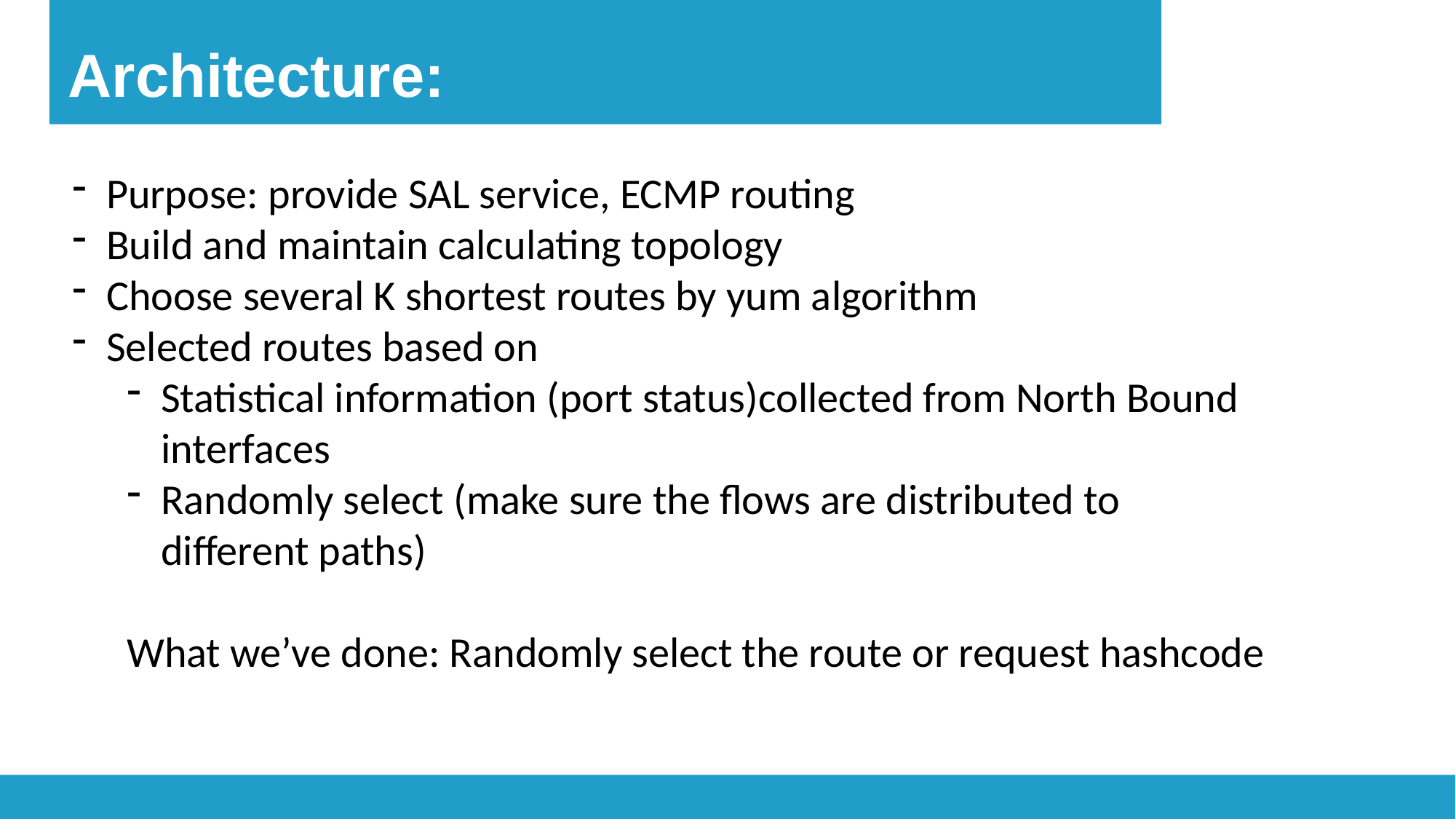

Architecture:
Purpose: provide SAL service, ECMP routing
Build and maintain calculating topology
Choose several K shortest routes by yum algorithm
Selected routes based on
Statistical information (port status)collected from North Bound interfaces
Randomly select (make sure the flows are distributed to different paths)

What we’ve done: Randomly select the route or request hashcode